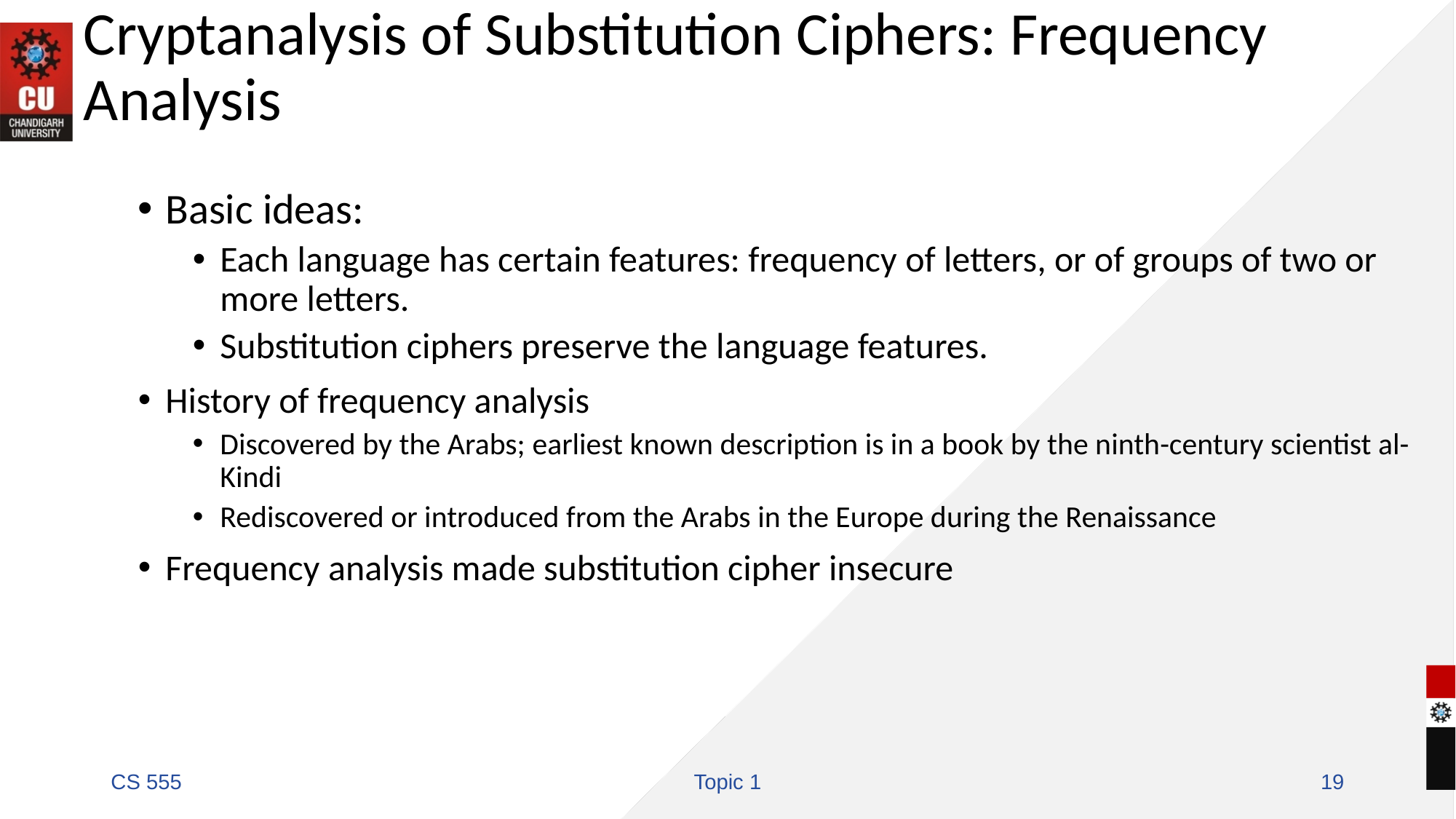

# Cryptanalysis of Substitution Ciphers: Frequency Analysis
Basic ideas:
Each language has certain features: frequency of letters, or of groups of two or more letters.
Substitution ciphers preserve the language features.
History of frequency analysis
Discovered by the Arabs; earliest known description is in a book by the ninth-century scientist al-Kindi
Rediscovered or introduced from the Arabs in the Europe during the Renaissance
Frequency analysis made substitution cipher insecure

CS 555
Topic 1
19